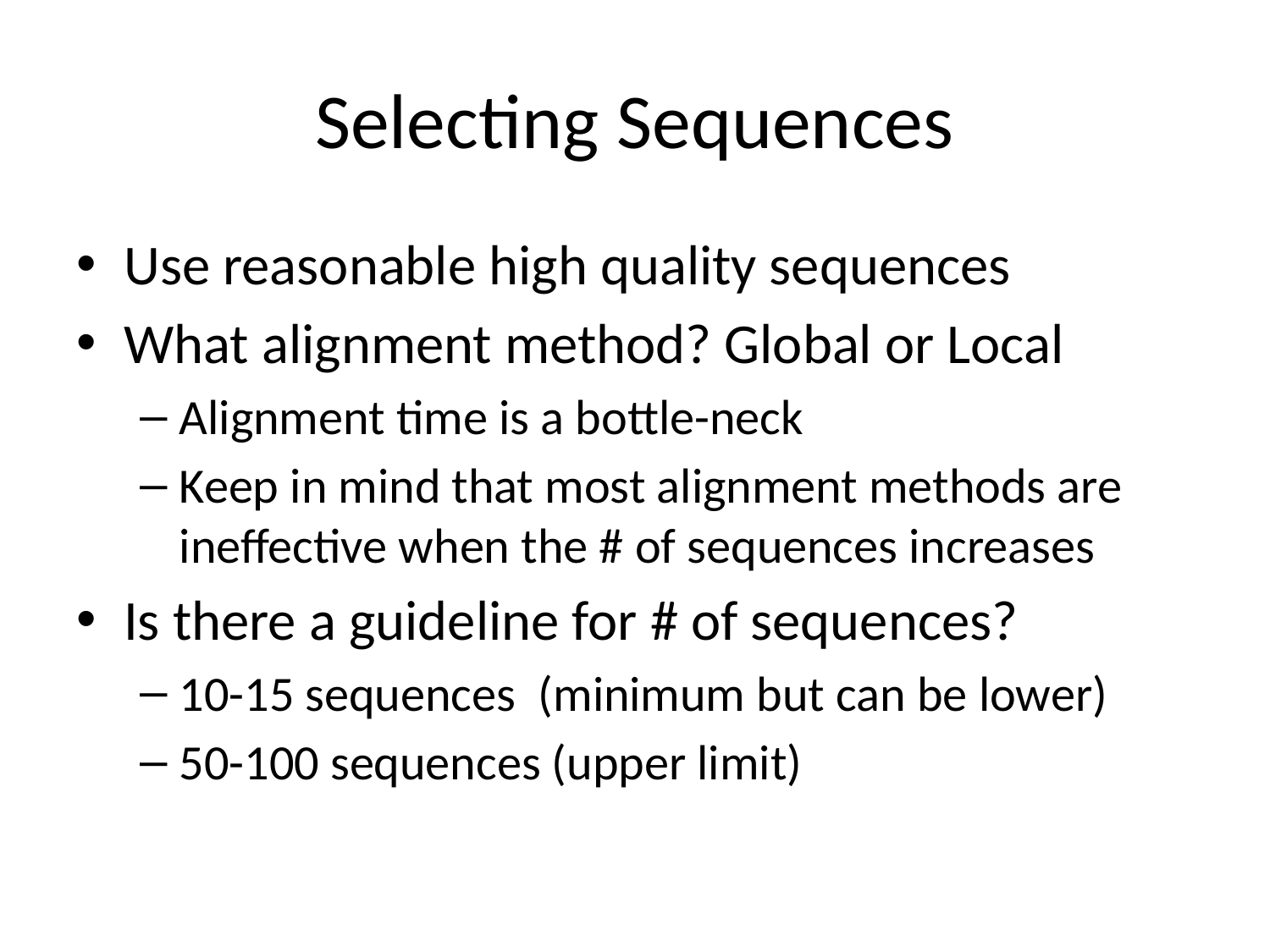

# Selecting Sequences
Use reasonable high quality sequences
What alignment method? Global or Local
Alignment time is a bottle-neck
Keep in mind that most alignment methods are ineffective when the # of sequences increases
Is there a guideline for # of sequences?
10-15 sequences  (minimum but can be lower)
50-100 sequences (upper limit)